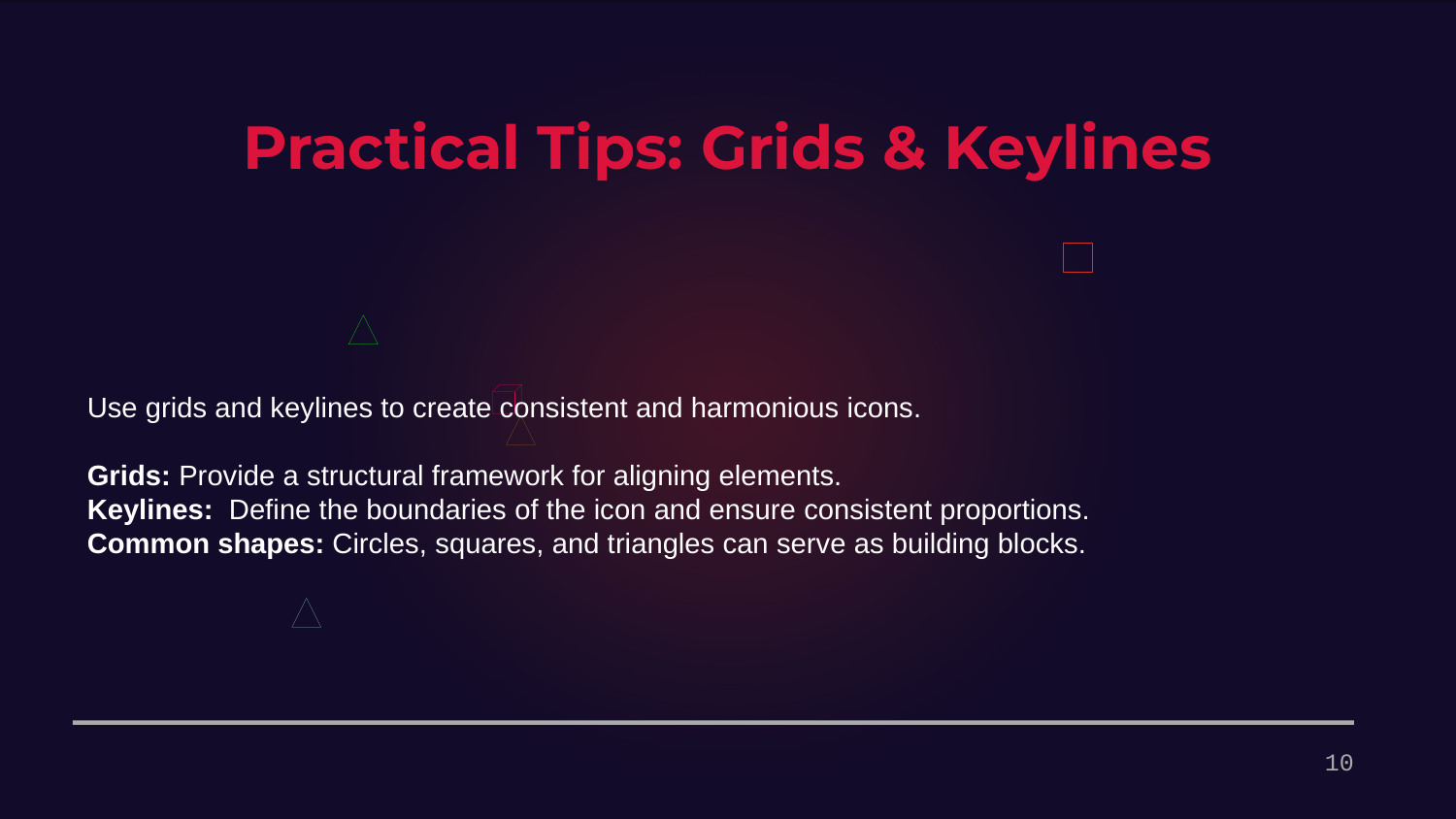

Practical Tips: Grids & Keylines

Use grids and keylines to create consistent and harmonious icons.

Grids: Provide a structural framework for aligning elements.
Keylines:  Define the boundaries of the icon and ensure consistent proportions.
Common shapes: Circles, squares, and triangles can serve as building blocks.

10